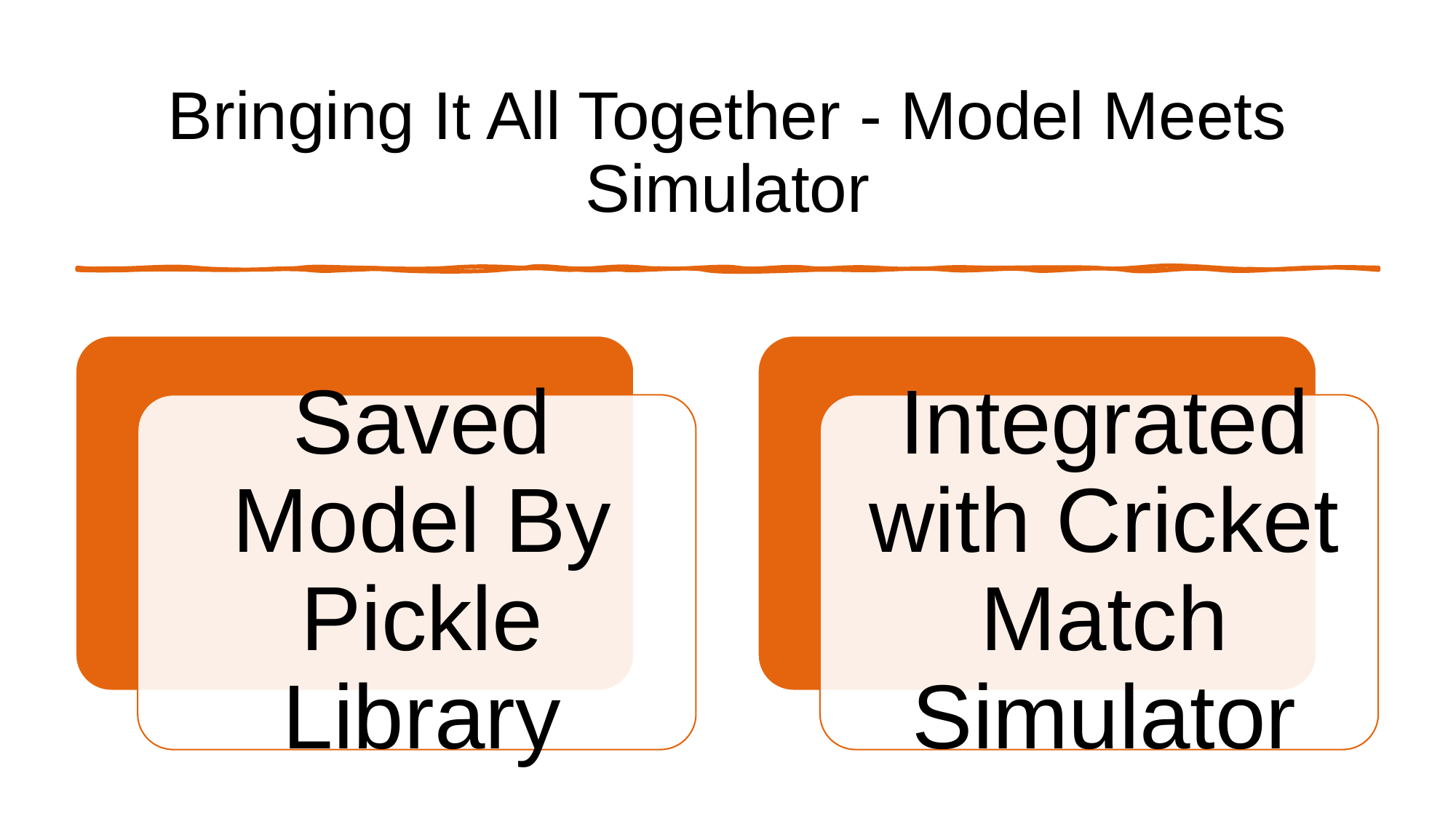

# Bringing It All Together - Model Meets Simulator

Saved Model By Pickle Library
Integrated with Cricket Match Simulator